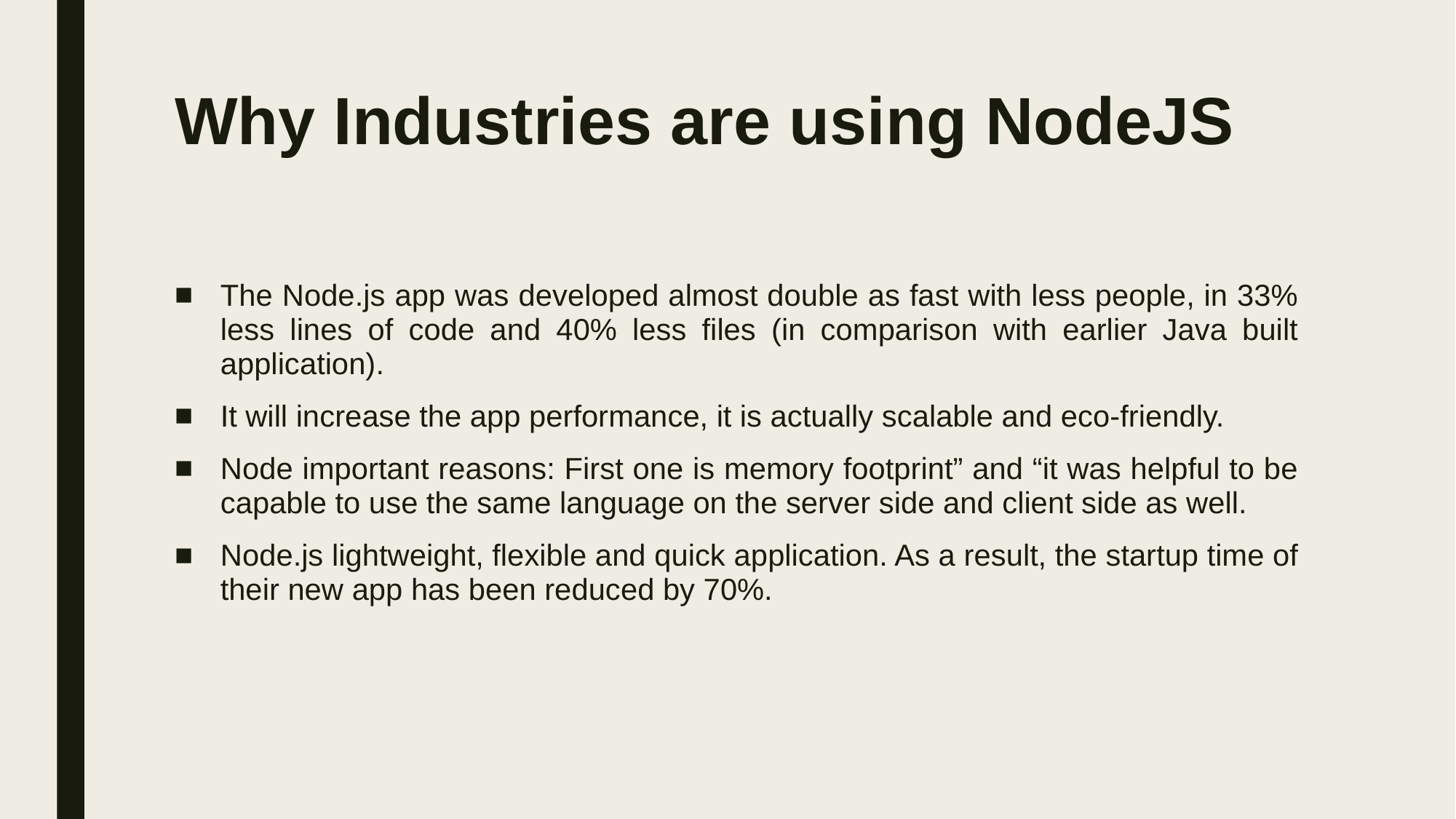

# Why Industries are using NodeJS
The Node.js app was developed almost double as fast with less people, in 33% less lines of code and 40% less files (in comparison with earlier Java built application).
It will increase the app performance, it is actually scalable and eco-friendly.
Node important reasons: First one is memory footprint” and “it was helpful to be capable to use the same language on the server side and client side as well.
Node.js lightweight, flexible and quick application. As a result, the startup time of their new app has been reduced by 70%.